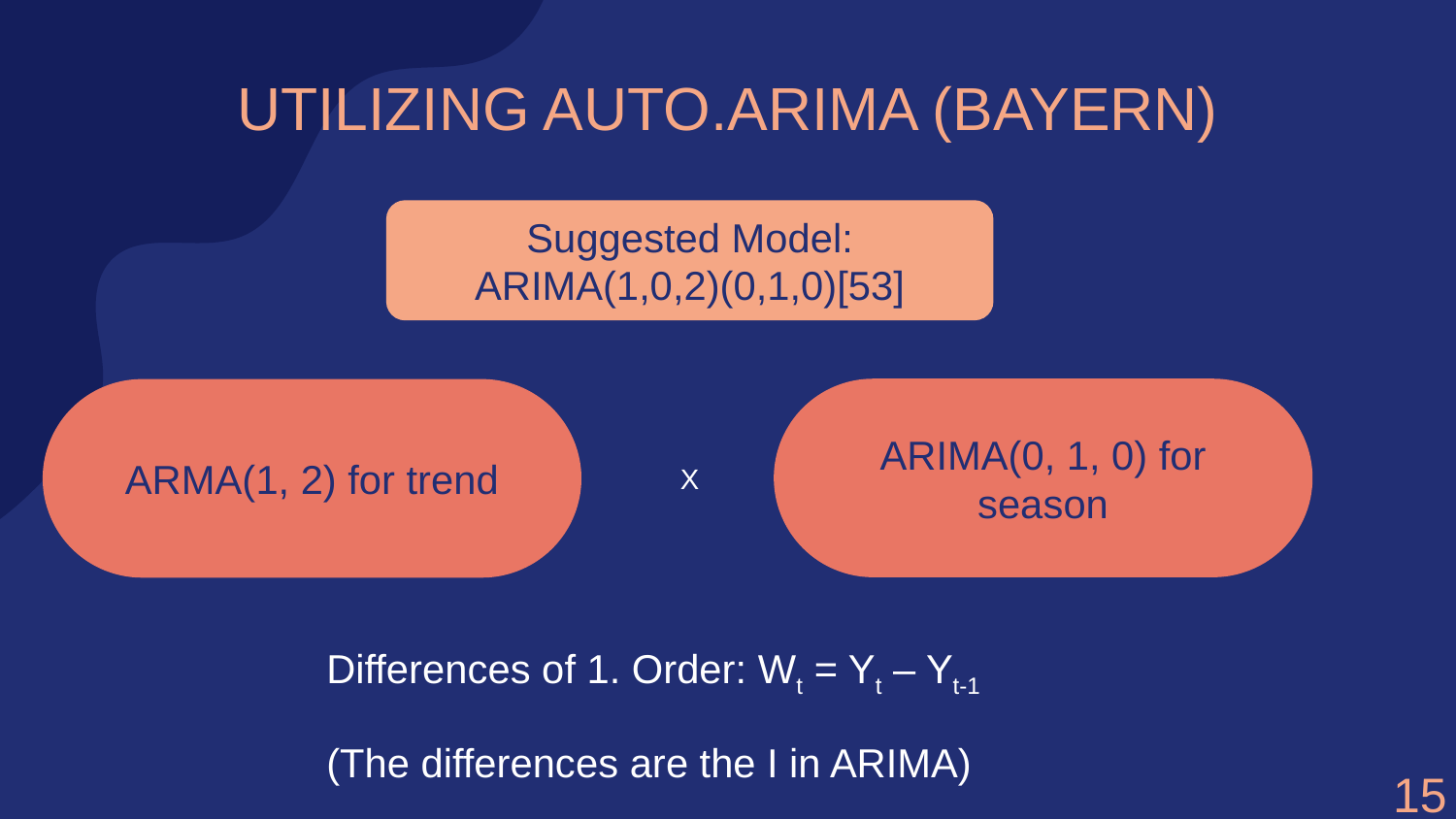

# UTILIZING AUTO.ARIMA (BAYERN)
Suggested Model: ARIMA(1,0,2)(0,1,0)[53]
ARIMA(0, 1, 0) for season
ARMA(1, 2) for trend
X
Differences of 1. Order: Wt = Yt – Yt-1
(The differences are the I in ARIMA)
15